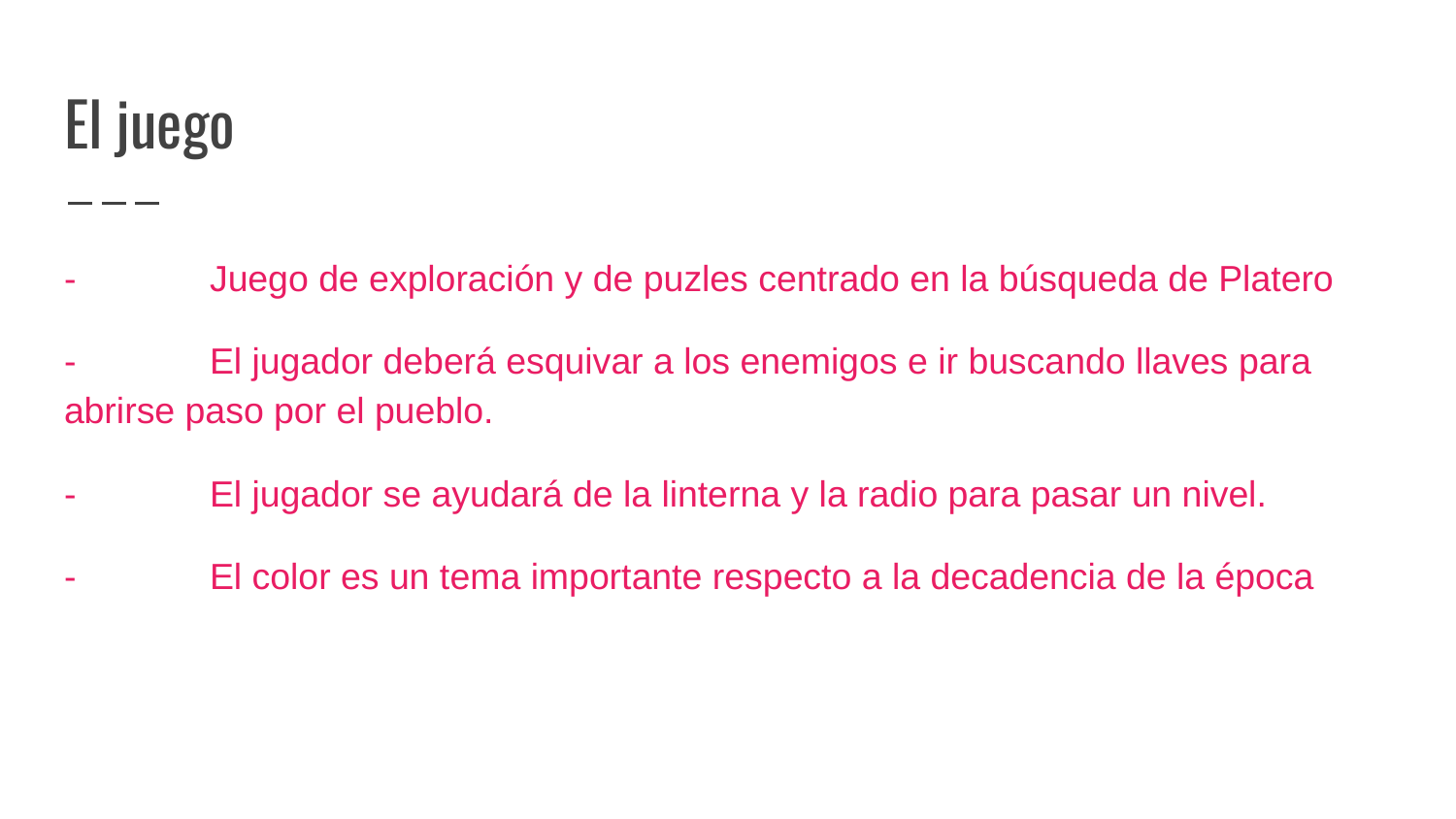

# El juego
-	Juego de exploración y de puzles centrado en la búsqueda de Platero
-	El jugador deberá esquivar a los enemigos e ir buscando llaves para abrirse paso por el pueblo.
-	El jugador se ayudará de la linterna y la radio para pasar un nivel.
-	El color es un tema importante respecto a la decadencia de la época